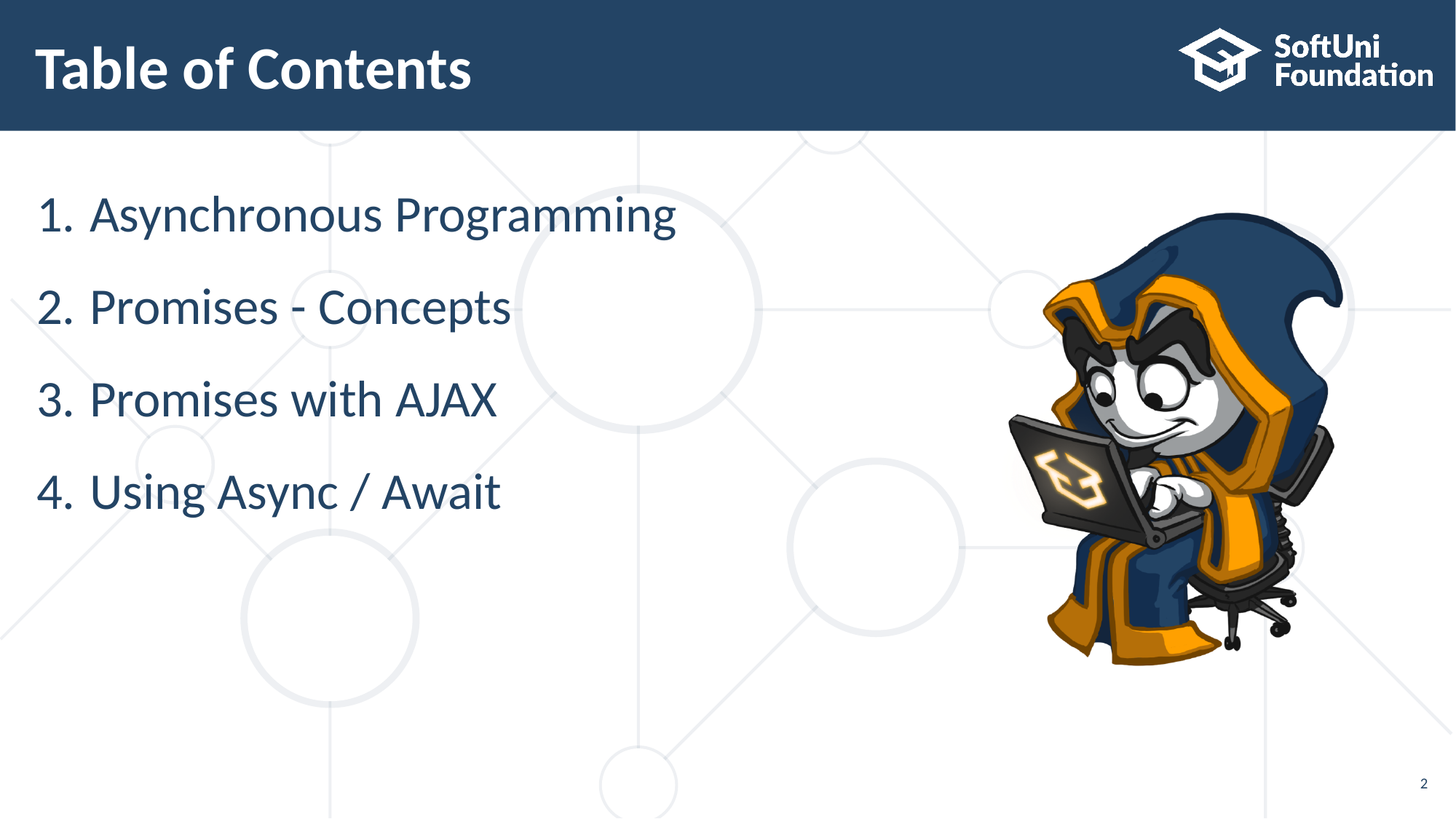

# Table of Contents
Asynchronous Programming
Promises - Concepts
Promises with AJAX
Using Async / Await
2